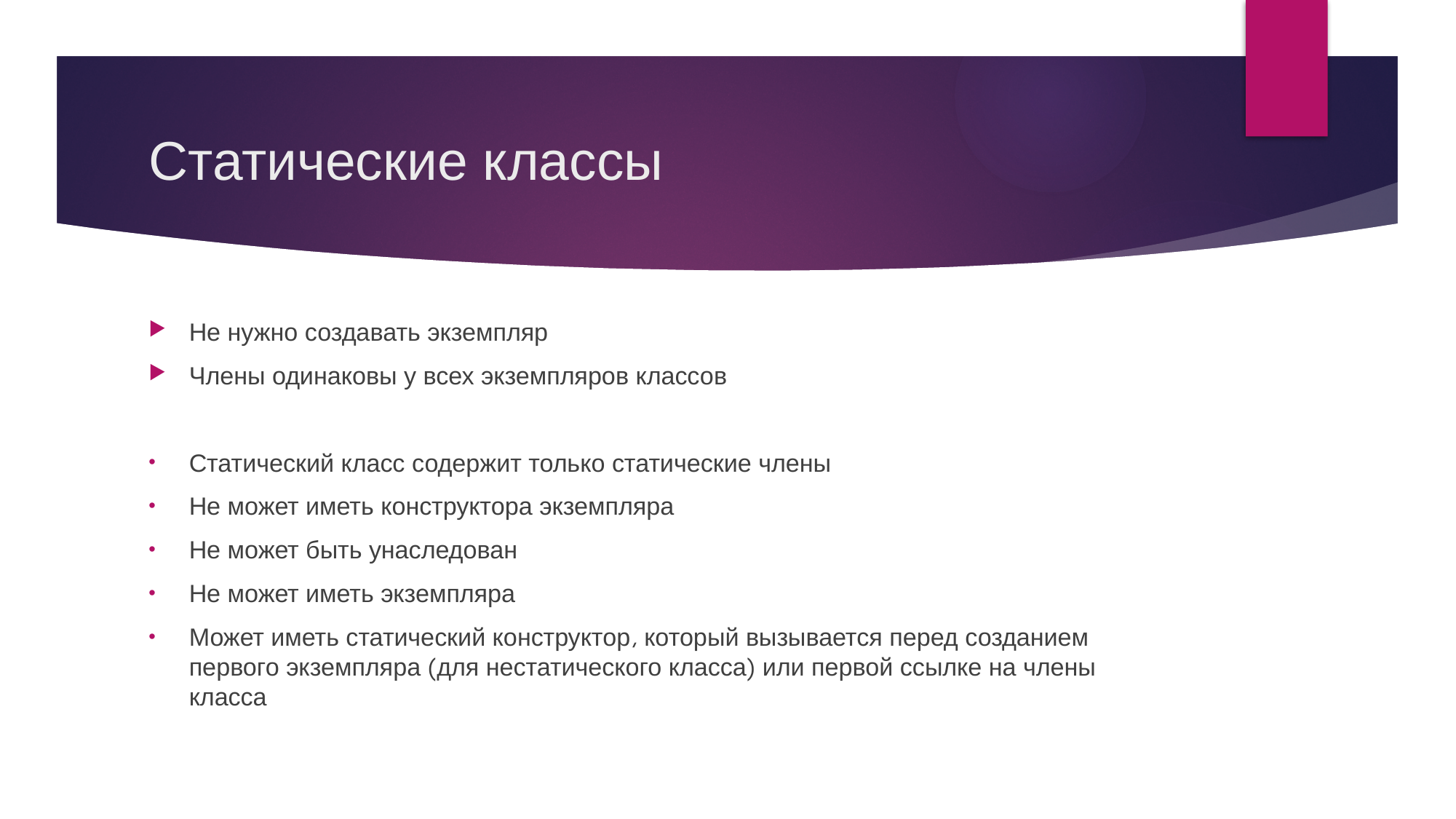

# Статические классы
Не нужно создавать экземпляр
Члены одинаковы у всех экземпляров классов

Статический класс содержит только статические члены
Не может иметь конструктора экземпляра
Не может быть унаследован
Не может иметь экземпляра
Может иметь статический конструктор, который вызывается перед созданием первого экземпляра (для нестатического класса) или первой ссылке на члены класса